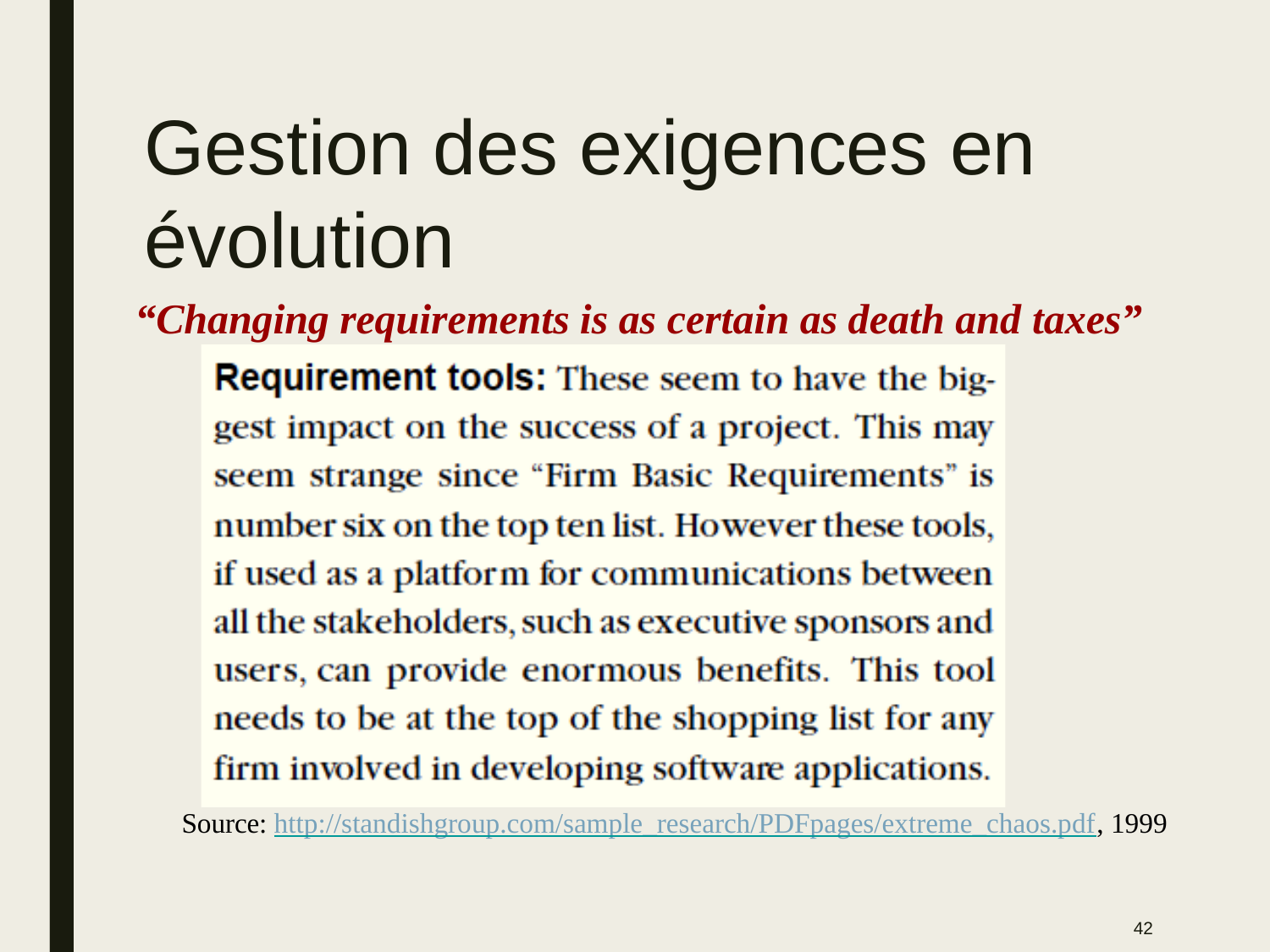

# Gestion des exigences en évolution
“Changing requirements is as certain as death and taxes”

Source: http://standishgroup.com/sample_research/PDFpages/extreme_chaos.pdf, 1999
42